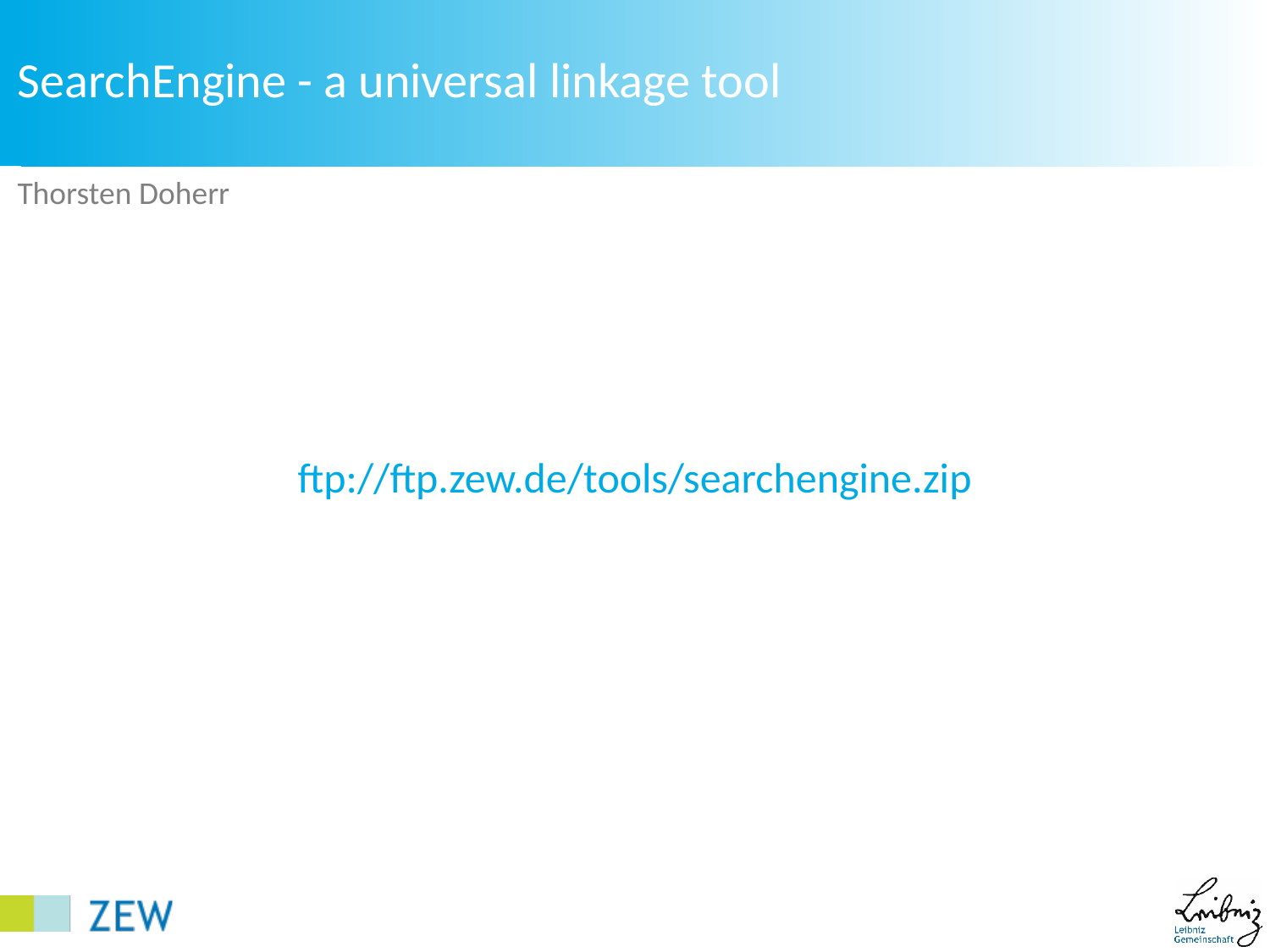

# SearchEngine - a universal linkage tool
Thorsten Doherr
ftp://ftp.zew.de/tools/searchengine.zip